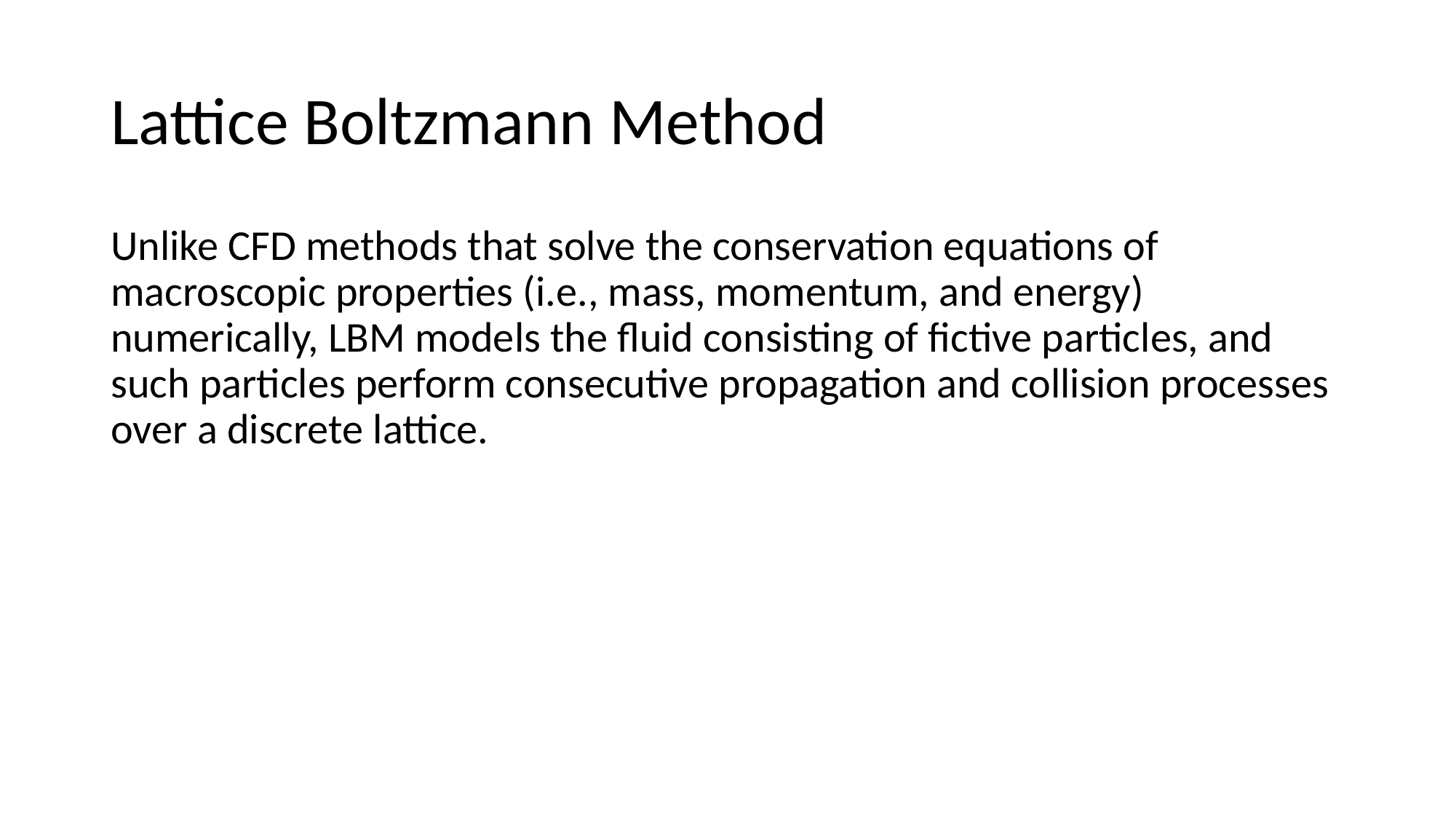

# Lattice Boltzmann Method
Unlike CFD methods that solve the conservation equations of macroscopic properties (i.e., mass, momentum, and energy) numerically, LBM models the fluid consisting of fictive particles, and such particles perform consecutive propagation and collision processes over a discrete lattice.